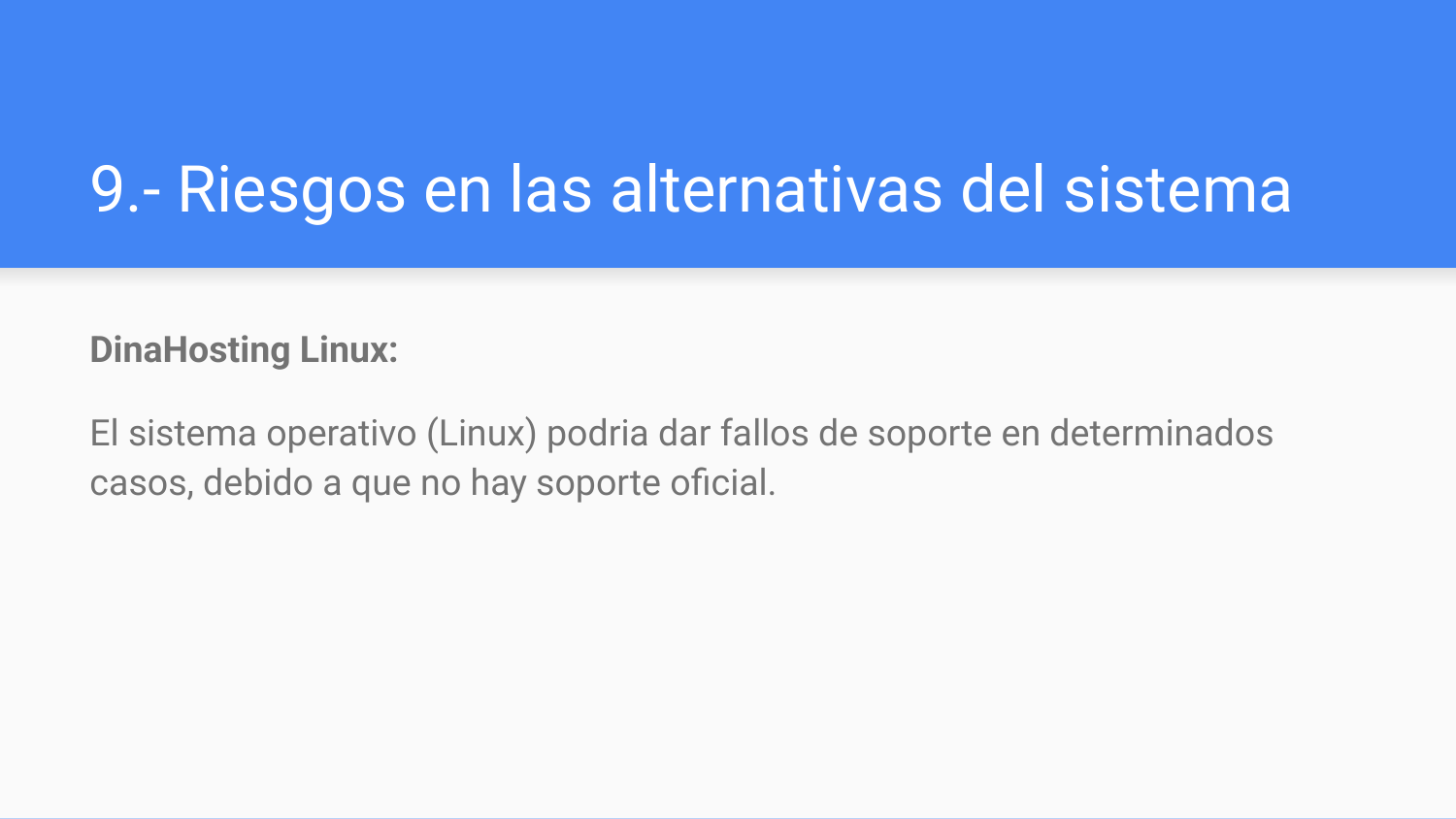

# 9.- Riesgos en las alternativas del sistema
DinaHosting Linux:
El sistema operativo (Linux) podria dar fallos de soporte en determinados casos, debido a que no hay soporte oficial.